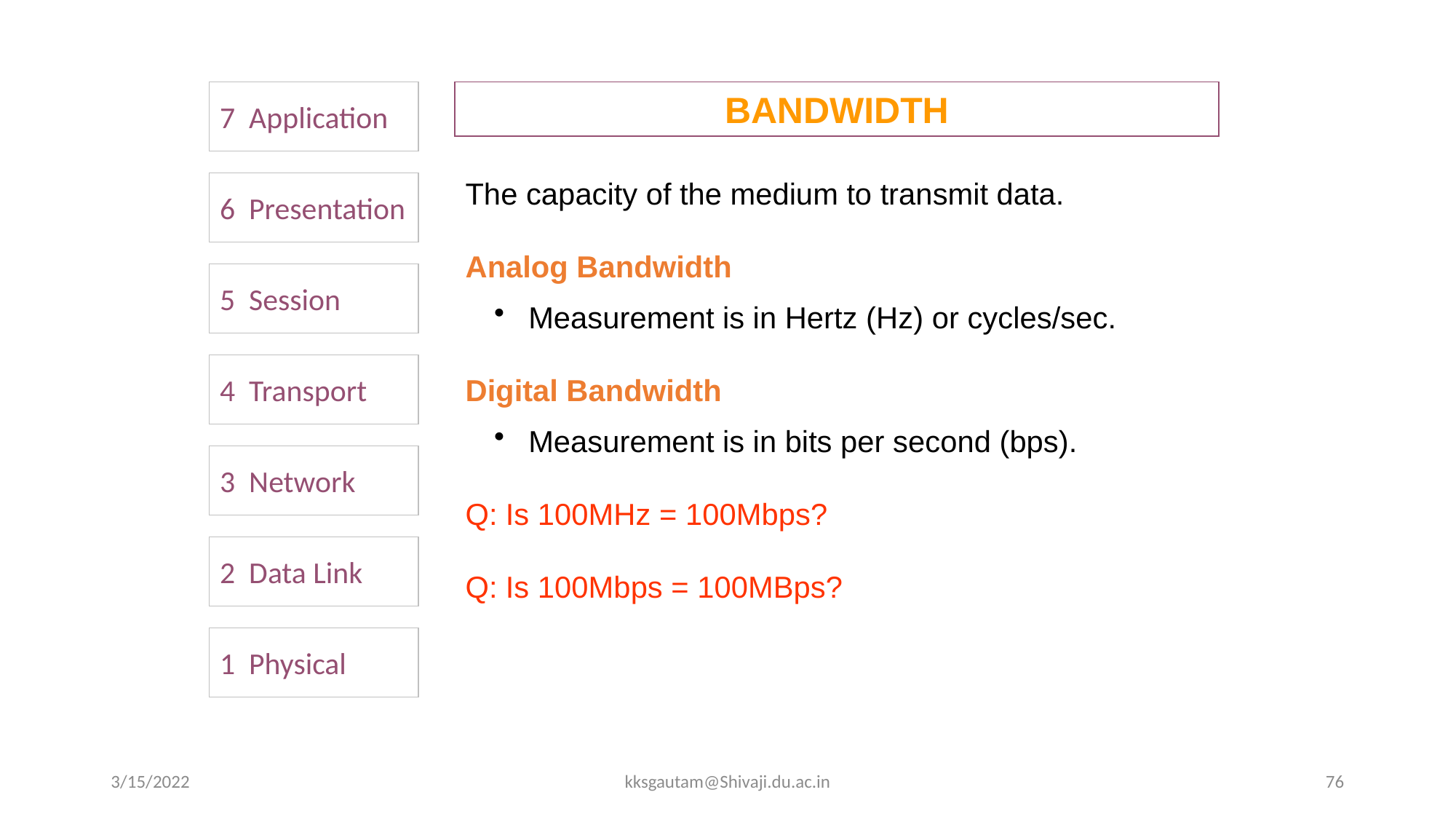

7  Application
BANDWIDTH

The capacity of the medium to transmit data.

Analog Bandwidth

 Measurement is in Hertz (Hz) or cycles/sec.

Digital Bandwidth

 Measurement is in bits per second (bps).

Q: Is 100MHz = 100Mbps?

Q: Is 100Mbps = 100MBps?
6  Presentation
5  Session
4  Transport
3  Network
2  Data Link
1  Physical
3/15/2022
kksgautam@Shivaji.du.ac.in
76